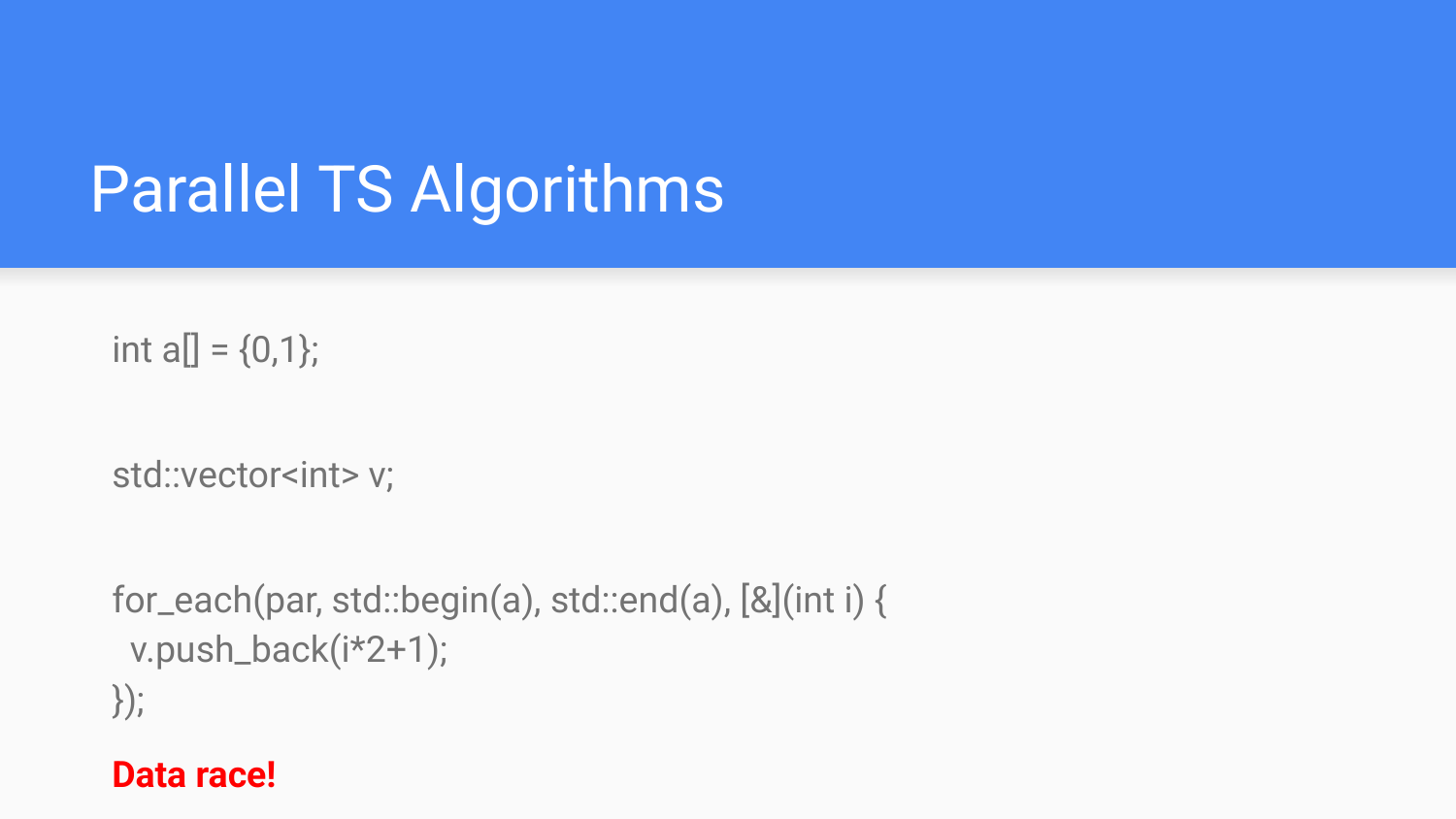

# Parallel TS Algorithms
int a[] = {0,1};
std::vector<int> v;
for_each(par, std::begin(a), std::end(a), [&](int i) {
  v.push_back(i*2+1);
});
Data race!